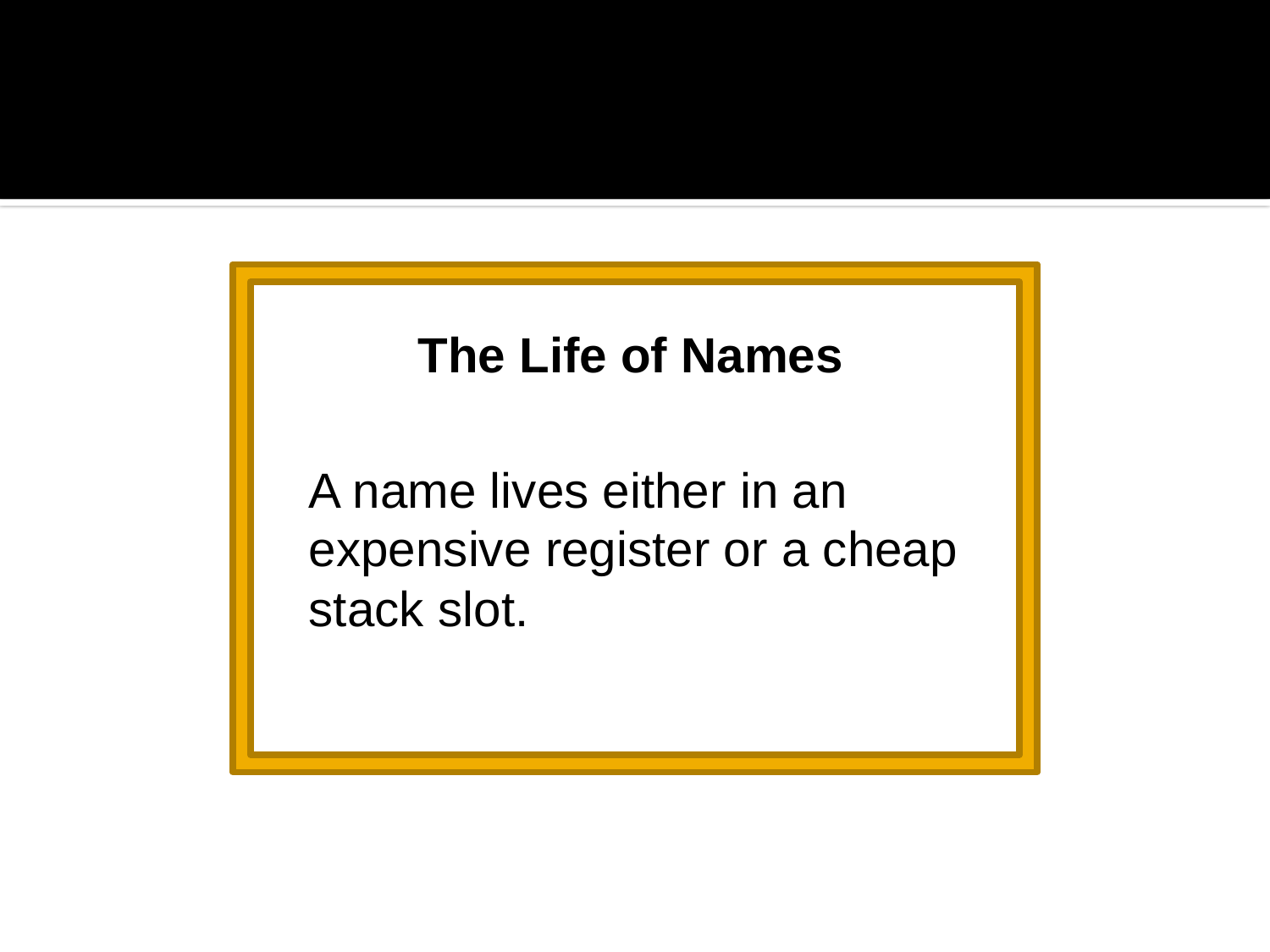

#

The Life of Names
A name lives either in an expensive register or a cheap stack slot.